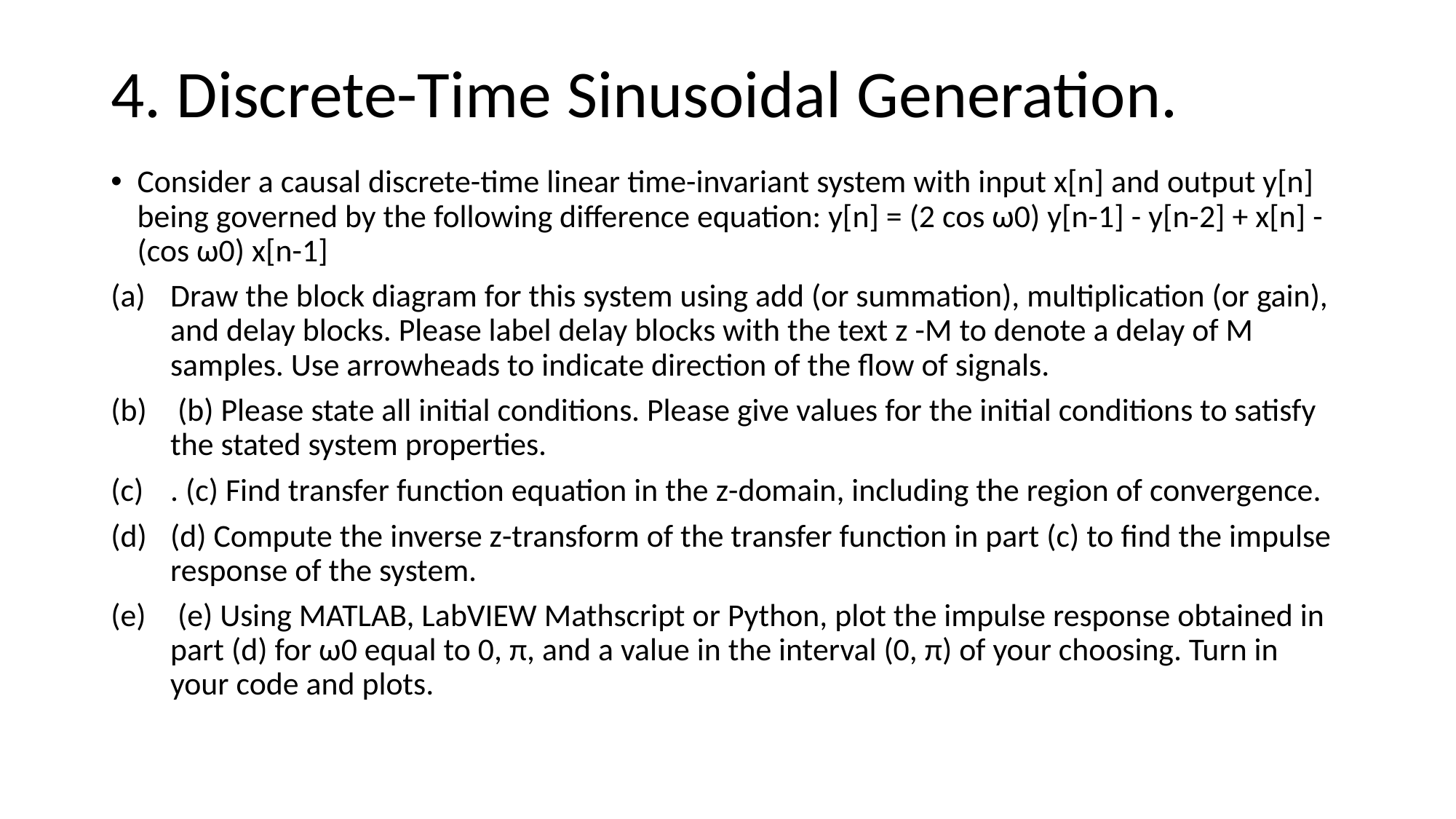

# 4. Discrete-Time Sinusoidal Generation.
Consider a causal discrete-time linear time-invariant system with input x[n] and output y[n] being governed by the following difference equation: y[n] = (2 cos ω0) y[n-1] - y[n-2] + x[n] - (cos ω0) x[n-1]
Draw the block diagram for this system using add (or summation), multiplication (or gain), and delay blocks. Please label delay blocks with the text z -M to denote a delay of M samples. Use arrowheads to indicate direction of the flow of signals.
 (b) Please state all initial conditions. Please give values for the initial conditions to satisfy the stated system properties.
. (c) Find transfer function equation in the z-domain, including the region of convergence.
(d) Compute the inverse z-transform of the transfer function in part (c) to find the impulse response of the system.
 (e) Using MATLAB, LabVIEW Mathscript or Python, plot the impulse response obtained in part (d) for ω0 equal to 0, π, and a value in the interval (0, π) of your choosing. Turn in your code and plots.